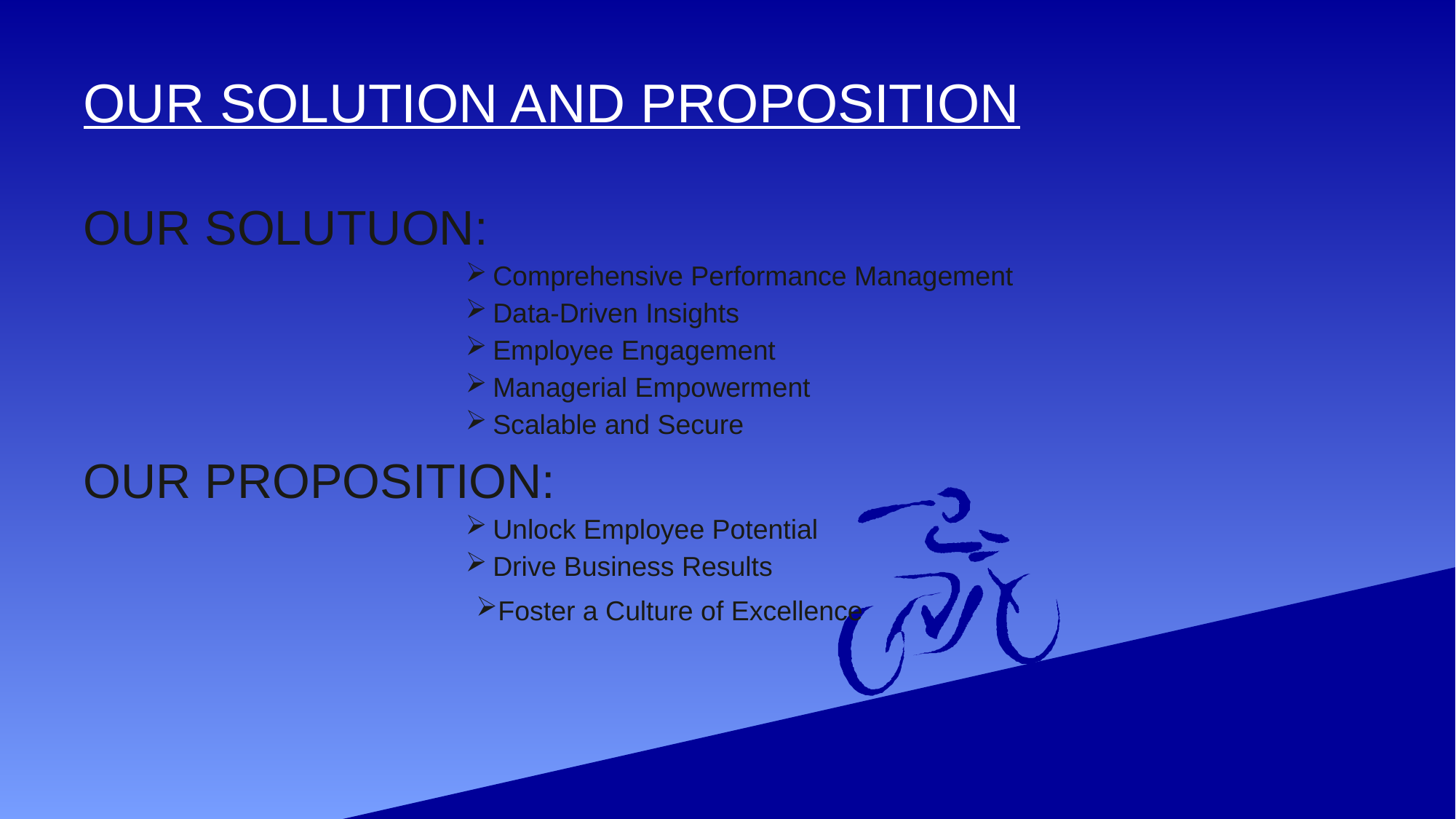

# OUR SOLUTION AND PROPOSITION
OUR SOLUTUON:
Comprehensive Performance Management
Data-Driven Insights
Employee Engagement
Managerial Empowerment
Scalable and Secure
OUR PROPOSITION:
Unlock Employee Potential
Drive Business Results

Foster a Culture of Excellence